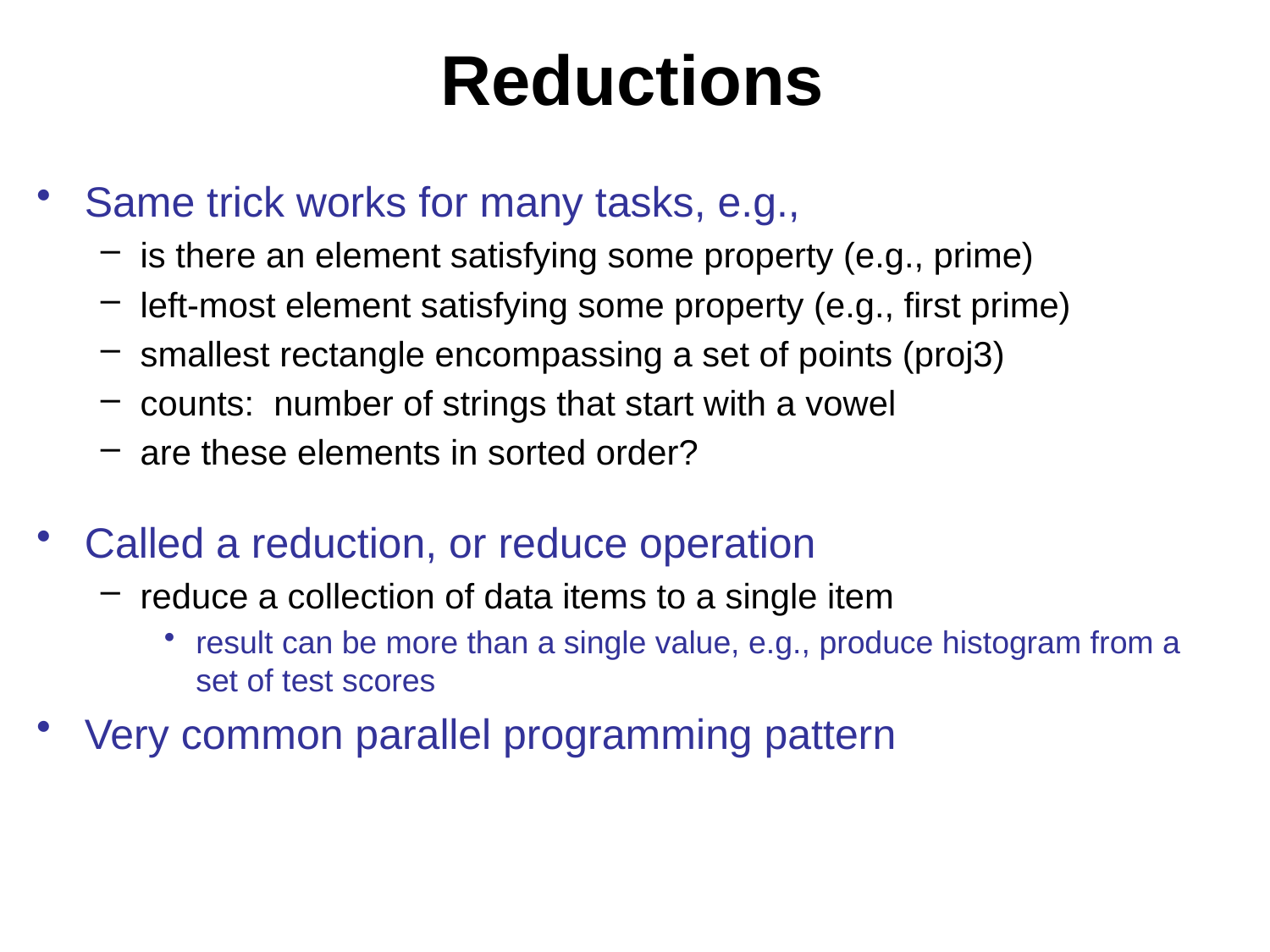

# Reductions
Same trick works for many tasks, e.g.,
is there an element satisfying some property (e.g., prime)
left-most element satisfying some property (e.g., first prime)
smallest rectangle encompassing a set of points (proj3)
counts:  number of strings that start with a vowel
are these elements in sorted order?

Called a reduction, or reduce operation
reduce a collection of data items to a single item
result can be more than a single value, e.g., produce histogram from a set of test scores
Very common parallel programming pattern